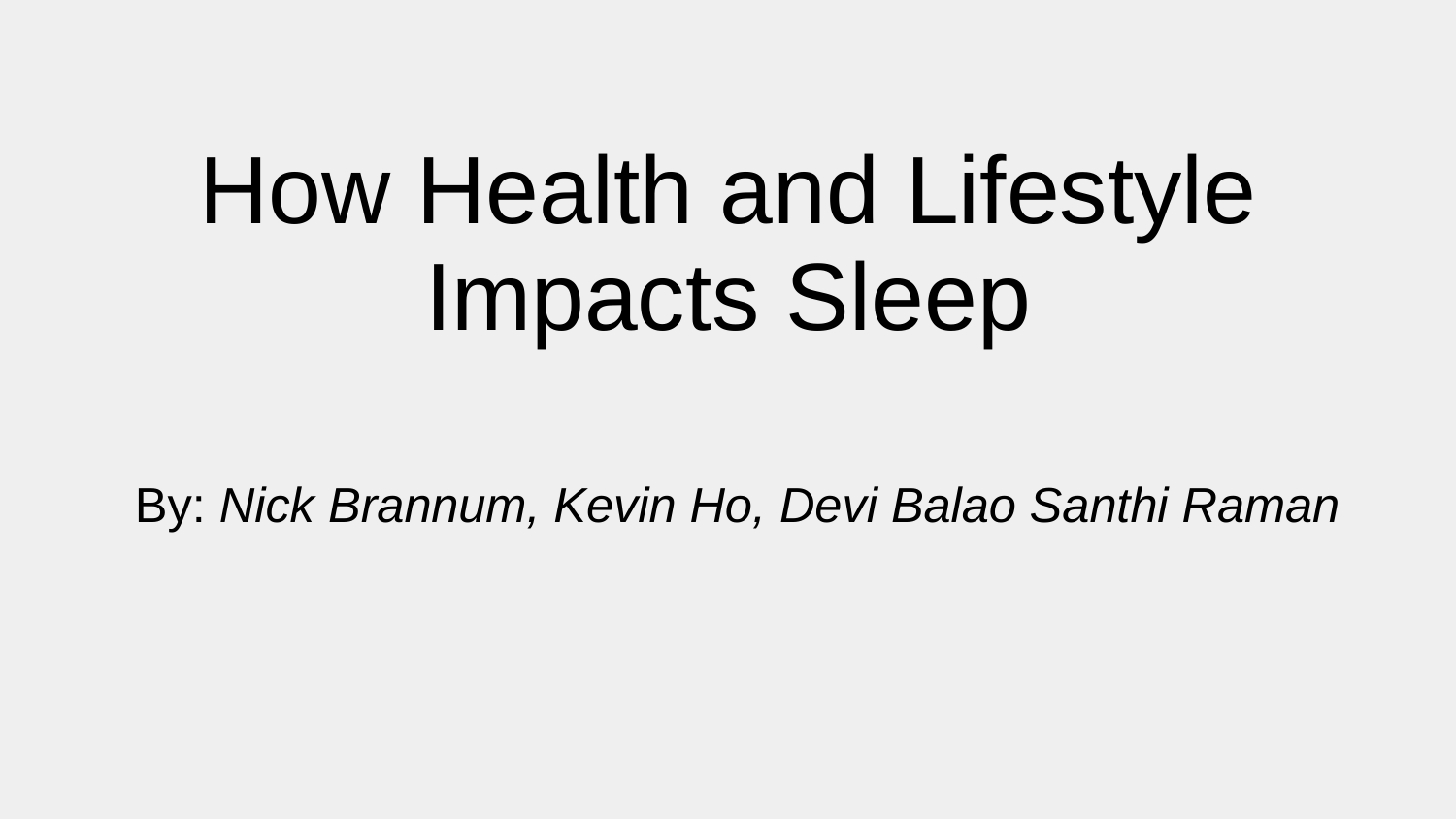

# How Health and Lifestyle Impacts Sleep
By: Nick Brannum, Kevin Ho, Devi Balao Santhi Raman